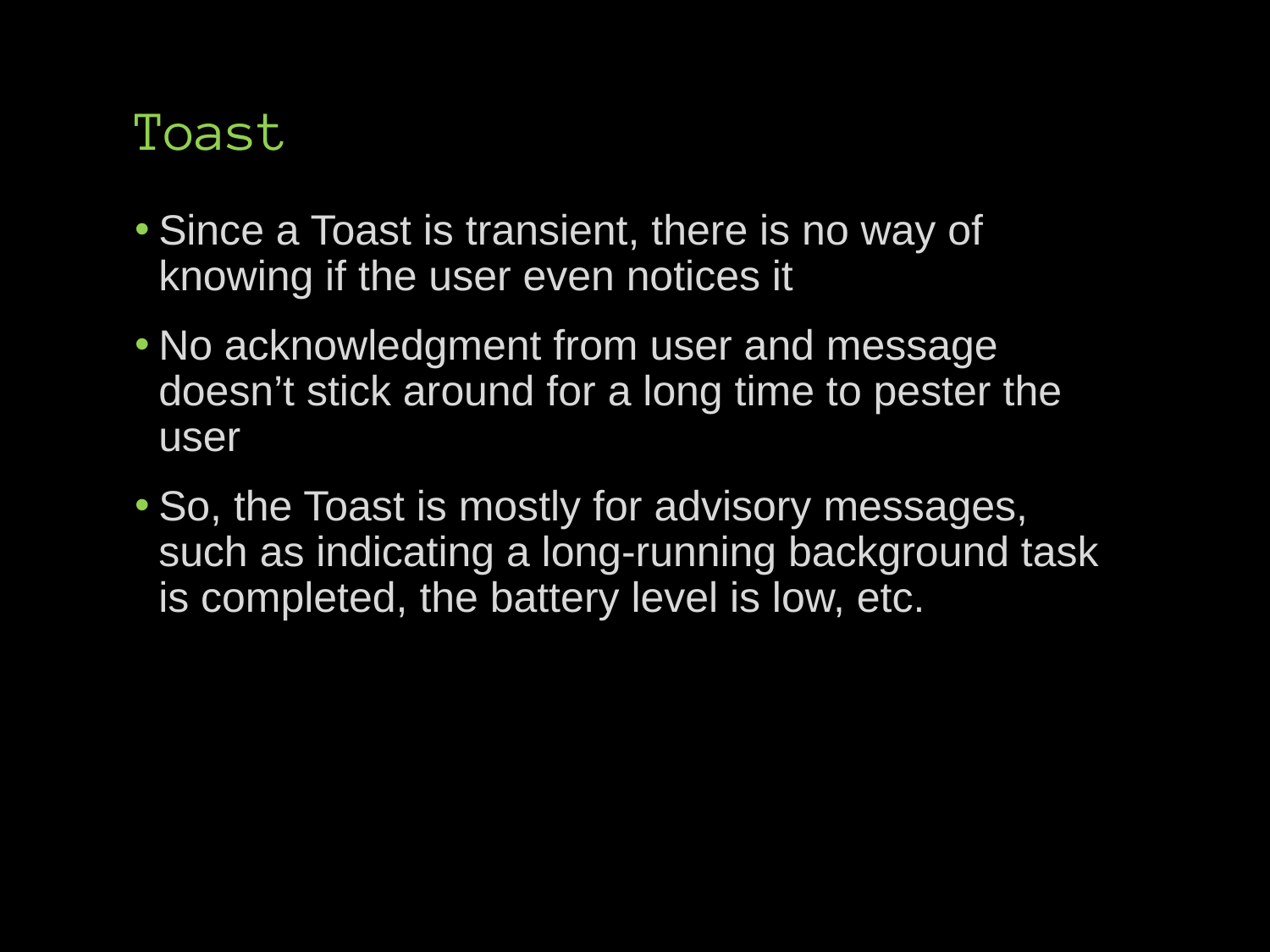

# Toast
Since a Toast is transient, there is no way of knowing if the user even notices it
No acknowledgment from user and message doesn’t stick around for a long time to pester the user
So, the Toast is mostly for advisory messages, such as indicating a long-running background task is completed, the battery level is low, etc.